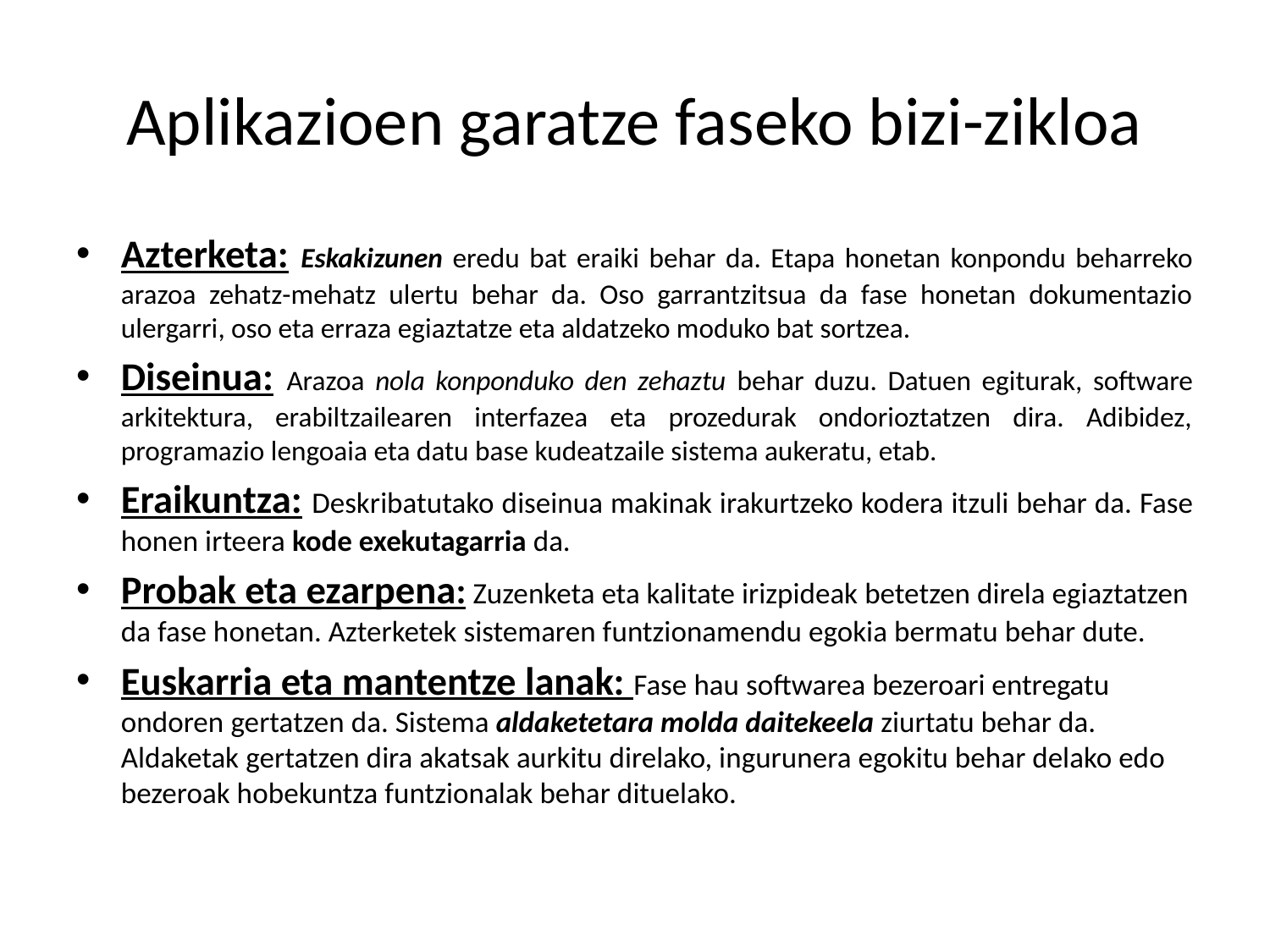

# Aplikazioen garatze faseko bizi-zikloa
Azterketa: Eskakizunen eredu bat eraiki behar da. Etapa honetan konpondu beharreko arazoa zehatz-mehatz ulertu behar da. Oso garrantzitsua da fase honetan dokumentazio ulergarri, oso eta erraza egiaztatze eta aldatzeko moduko bat sortzea.
Diseinua: Arazoa nola konponduko den zehaztu behar duzu. Datuen egiturak, software arkitektura, erabiltzailearen interfazea eta prozedurak ondorioztatzen dira. Adibidez, programazio lengoaia eta datu base kudeatzaile sistema aukeratu, etab.
Eraikuntza: Deskribatutako diseinua makinak irakurtzeko kodera itzuli behar da. Fase honen irteera kode exekutagarria da.
Probak eta ezarpena: Zuzenketa eta kalitate irizpideak betetzen direla egiaztatzen da fase honetan. Azterketek sistemaren funtzionamendu egokia bermatu behar dute.
Euskarria eta mantentze lanak: Fase hau softwarea bezeroari entregatu ondoren gertatzen da. Sistema aldaketetara molda daitekeela ziurtatu behar da. Aldaketak gertatzen dira akatsak aurkitu direlako, ingurunera egokitu behar delako edo bezeroak hobekuntza funtzionalak behar dituelako.